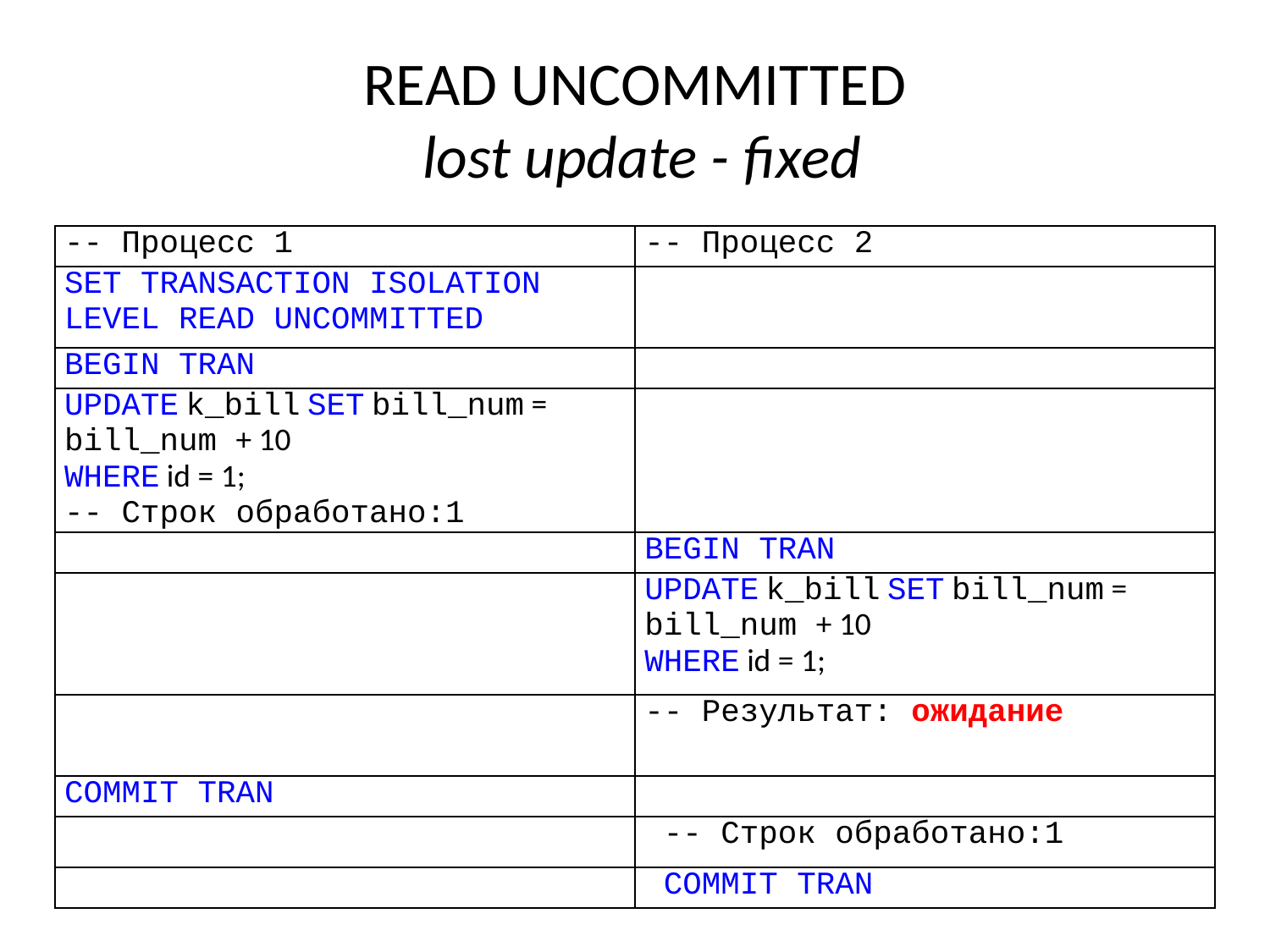

# READ UNCOMMITTED lost update - fixed
| -- Процесс 1 | -- Процесс 2 |
| --- | --- |
| SET TRANSACTION ISOLATION  LEVEL READ UNCOMMITTED |  |
| BEGIN TRAN |  |
| UPDATE k\_bill SET bill\_num = bill\_num + 10 WHERE id = 1; -- Строк обработано:1 |  |
|  | BEGIN TRAN |
|  | UPDATE k\_bill SET bill\_num = bill\_num + 10 WHERE id = 1; |
|  | -- Результат: ожидание |
| COMMIT TRAN |  |
|  | -- Строк обработано:1 |
|  | COMMIT TRAN |